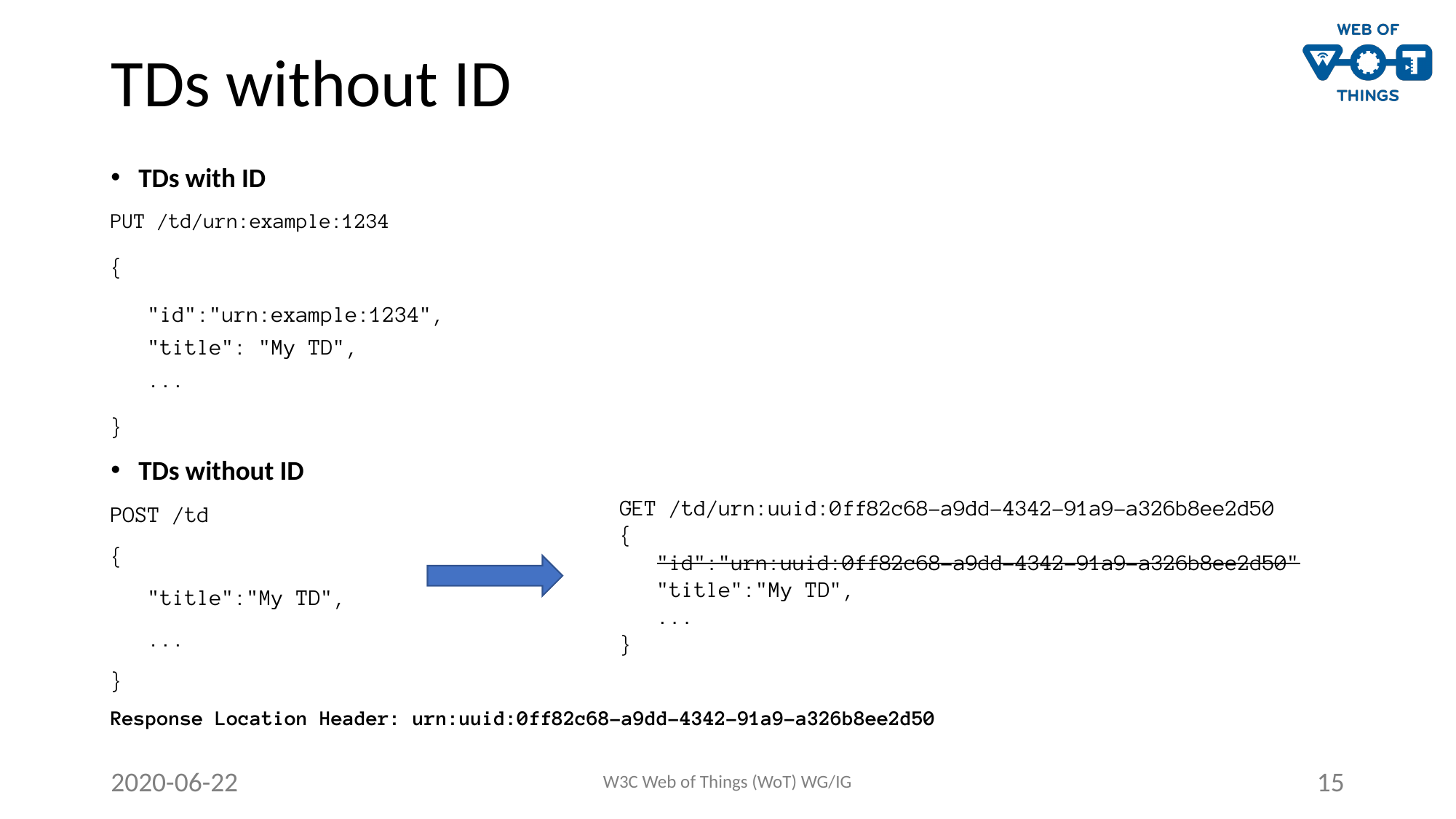

# TDs without ID
TDs with ID
PUT /td/urn:example:1234
{
   "id":"urn:example:1234",
   "title": "My TD",
   ...
}
TDs without ID
POST /td
{
   "title":"My TD",
   ...
}
Response Location Header: urn:uuid:0ff82c68-a9dd-4342-91a9-a326b8ee2d50
GET /td/urn:uuid:0ff82c68-a9dd-4342-91a9-a326b8ee2d50
{
   "id":"urn:uuid:0ff82c68-a9dd-4342-91a9-a326b8ee2d50"
   "title":"My TD",
   ...
}

2020-06-22
W3C Web of Things (WoT) WG/IG
15